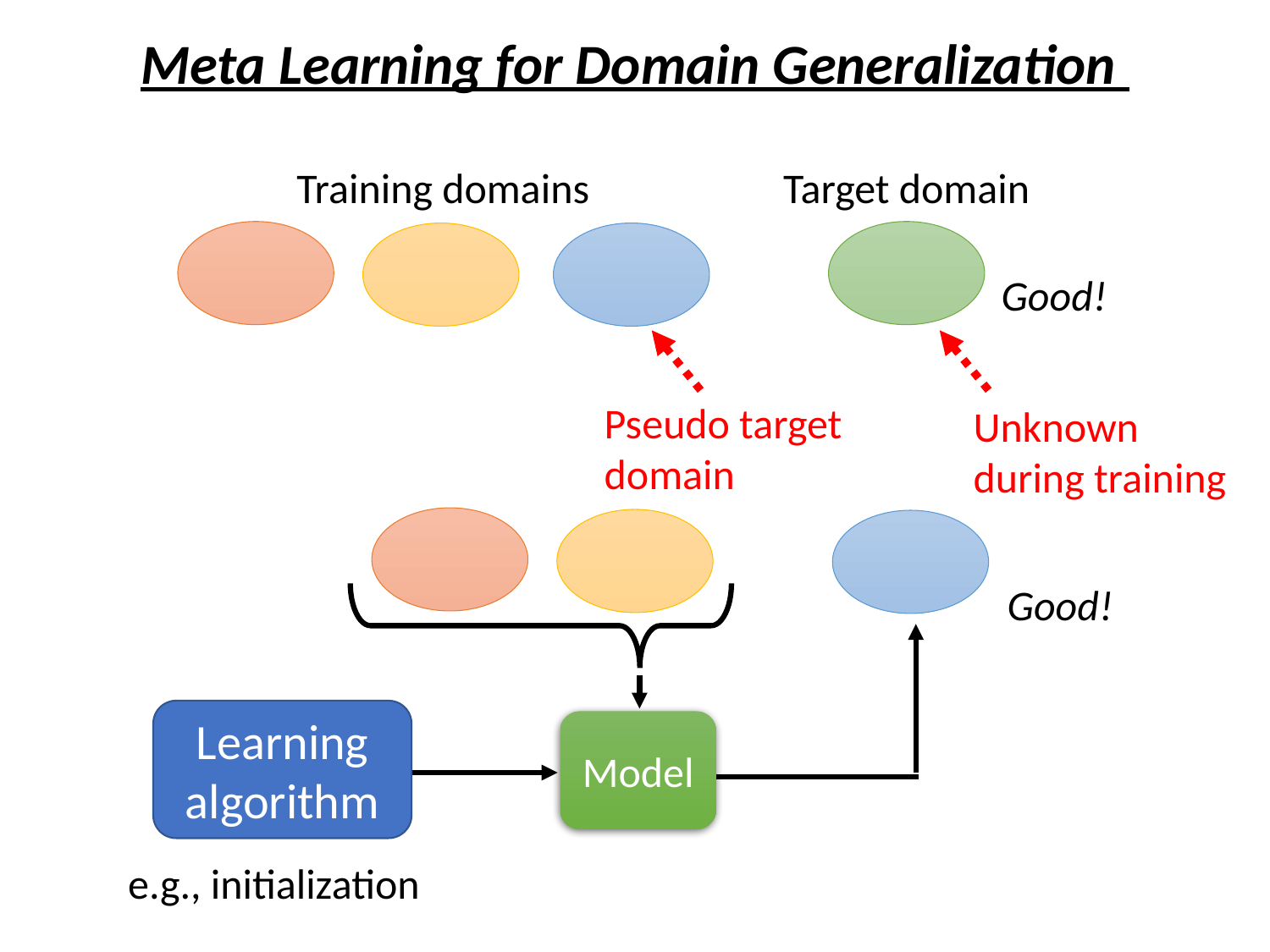

Meta Learning for Domain Generalization
Target domain
Training domains

Good!
Pseudo target domain
Unknown during training

Good!
Learning algorithm
Model
e.g., initialization